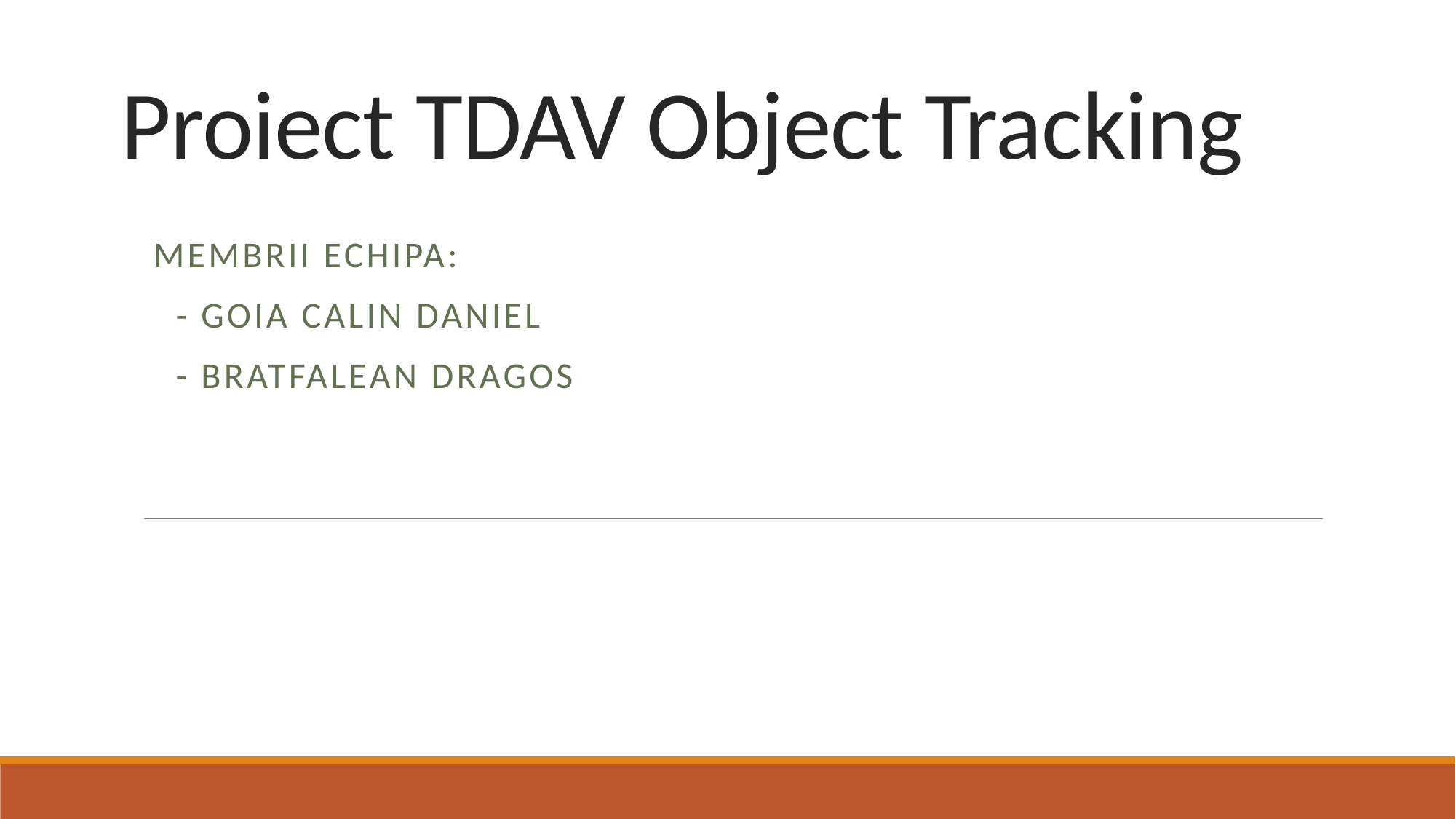

# Proiect TDAV Object Tracking
Membrii echipa:
  - Goia Calin Daniel
  - Bratfalean Dragos